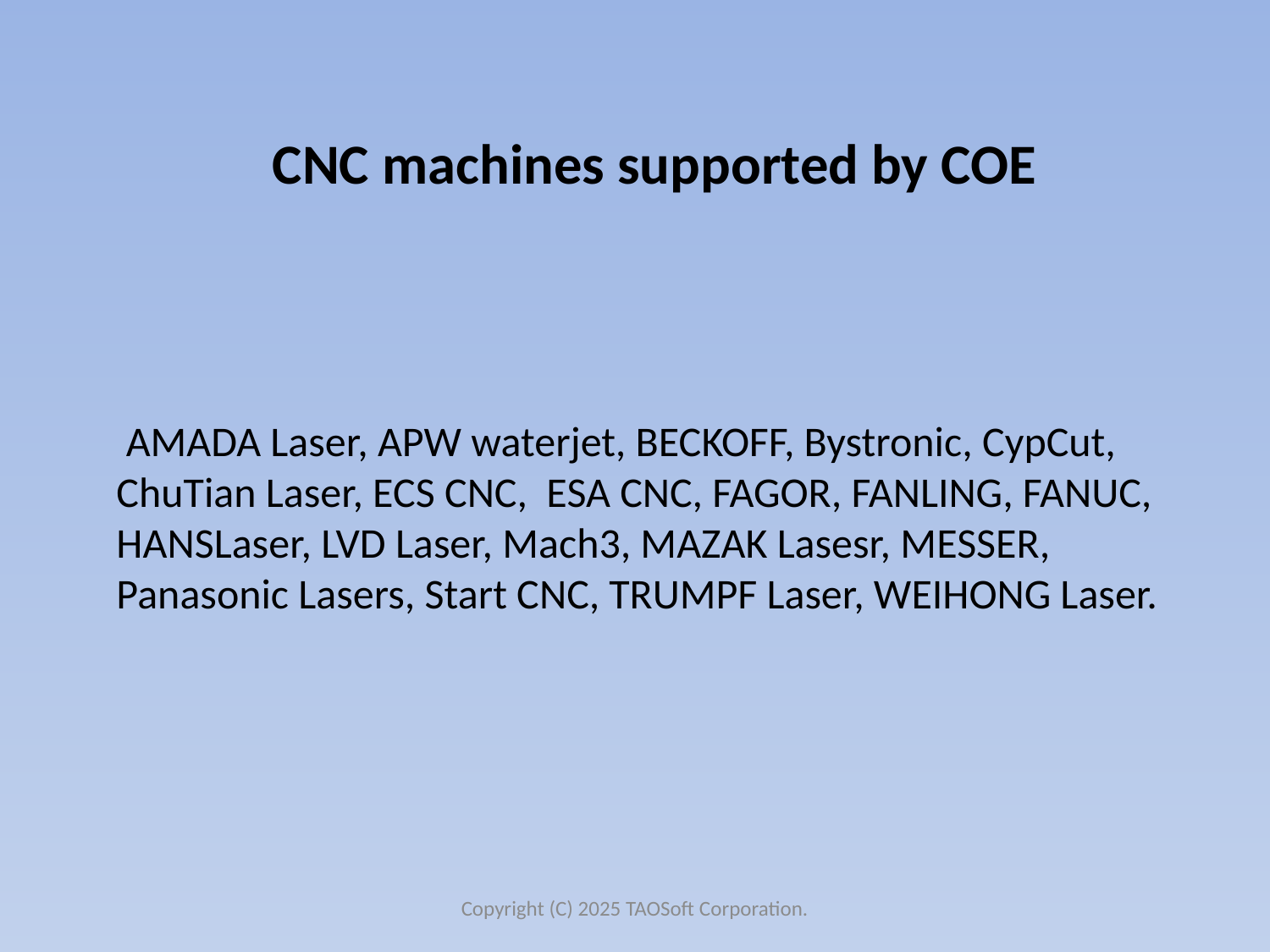

CNC machines supported by COE
 AMADA Laser, APW waterjet, BECKOFF, Bystronic, CypCut, ChuTian Laser, ECS CNC,  ESA CNC, FAGOR, FANLING, FANUC, HANSLaser, LVD Laser, Mach3, MAZAK Lasesr, MESSER, Panasonic Lasers, Start CNC, TRUMPF Laser, WEIHONG Laser.
Copyright (C) 2025 TAOSoft Corporation.
9